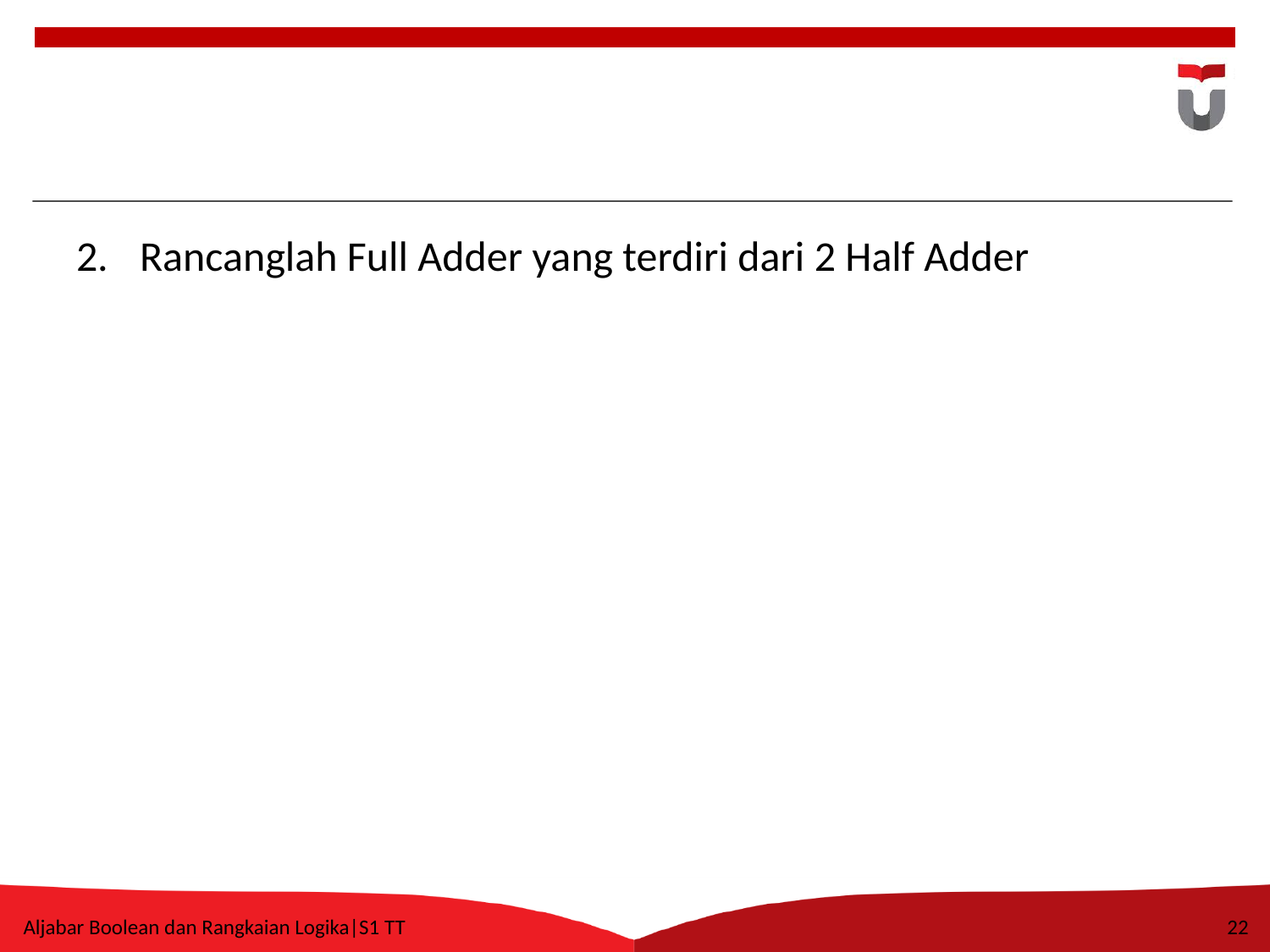

#
Rancanglah Full Adder yang terdiri dari 2 Half Adder
Aljabar Boolean dan Rangkaian Logika|S1 TT
22